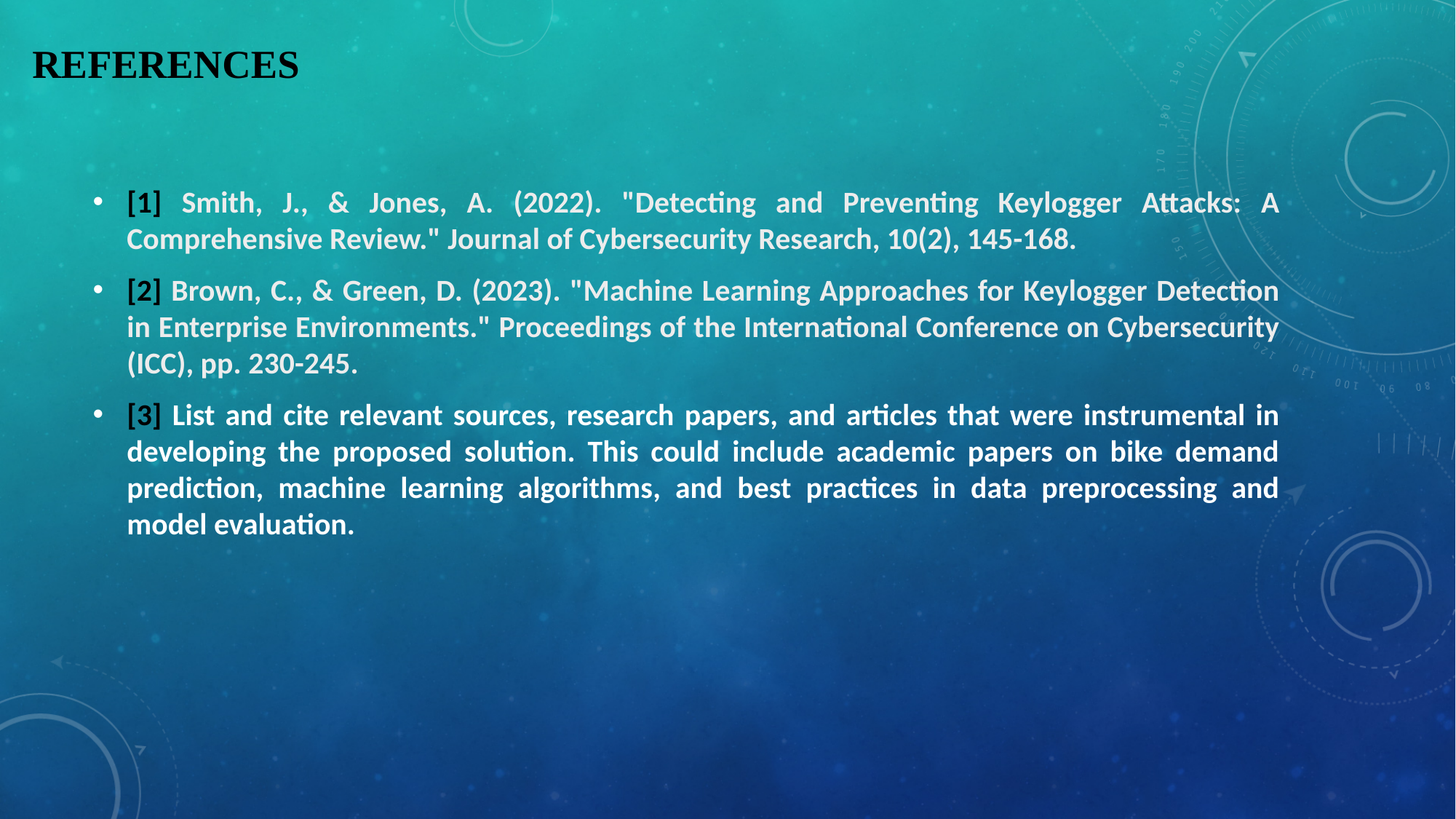

# REFERENCES
[1] Smith, J., & Jones, A. (2022). "Detecting and Preventing Keylogger Attacks: A Comprehensive Review." Journal of Cybersecurity Research, 10(2), 145-168.
[2] Brown, C., & Green, D. (2023). "Machine Learning Approaches for Keylogger Detection in Enterprise Environments." Proceedings of the International Conference on Cybersecurity (ICC), pp. 230-245.
[3] List and cite relevant sources, research papers, and articles that were instrumental in developing the proposed solution. This could include academic papers on bike demand prediction, machine learning algorithms, and best practices in data preprocessing and model evaluation.